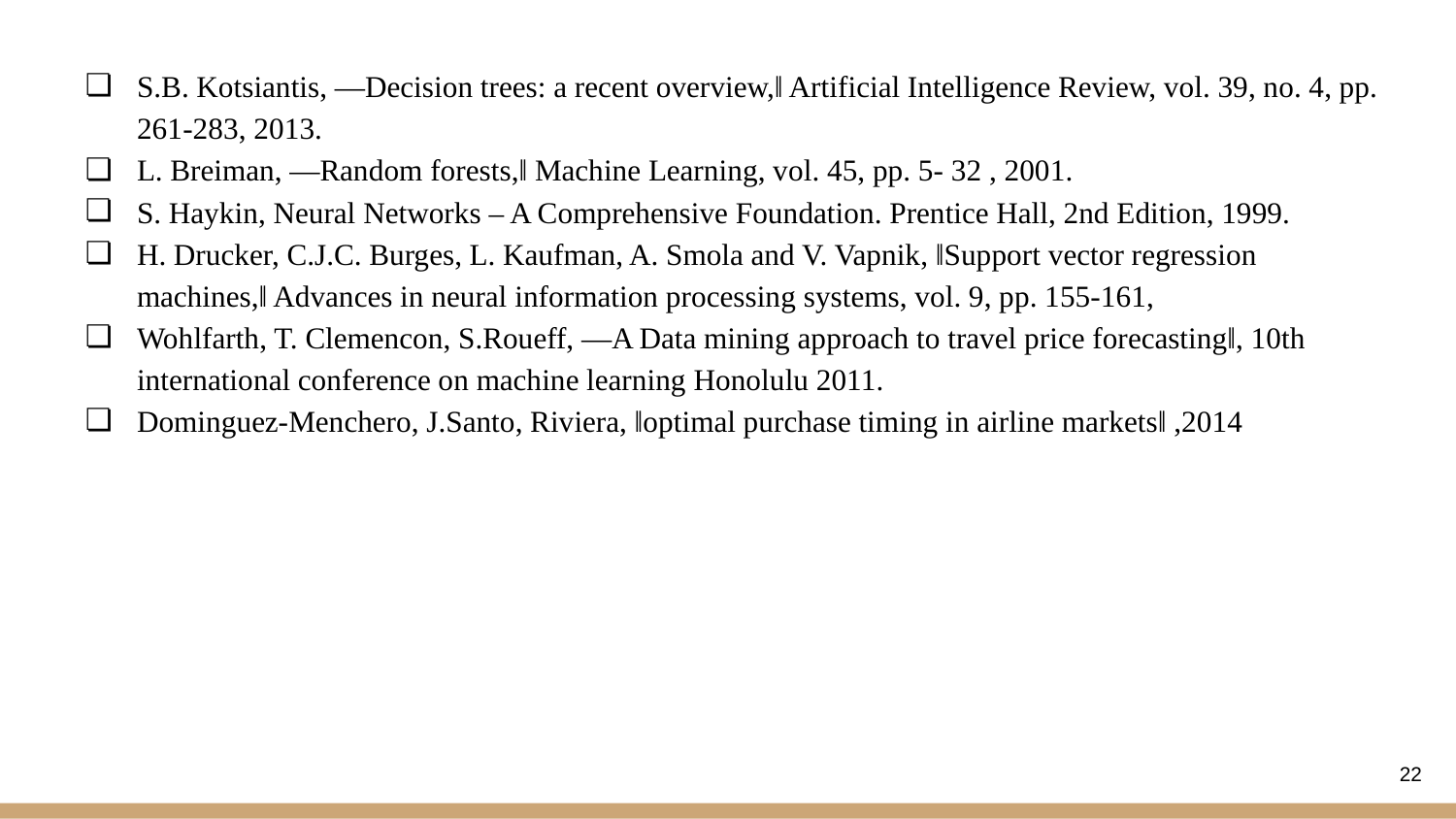

S.B. Kotsiantis, ―Decision trees: a recent overview,‖ Artificial Intelligence Review, vol. 39, no. 4, pp. 261-283, 2013.
L. Breiman, ―Random forests,‖ Machine Learning, vol. 45, pp. 5- 32 , 2001.
S. Haykin, Neural Networks – A Comprehensive Foundation. Prentice Hall, 2nd Edition, 1999.
H. Drucker, C.J.C. Burges, L. Kaufman, A. Smola and V. Vapnik, ‖Support vector regression machines,‖ Advances in neural information processing systems, vol. 9, pp. 155-161,
Wohlfarth, T. Clemencon, S.Roueff, ―A Data mining approach to travel price forecasting‖, 10th international conference on machine learning Honolulu 2011.
Dominguez-Menchero, J.Santo, Riviera, ‖optimal purchase timing in airline markets‖ ,2014

22